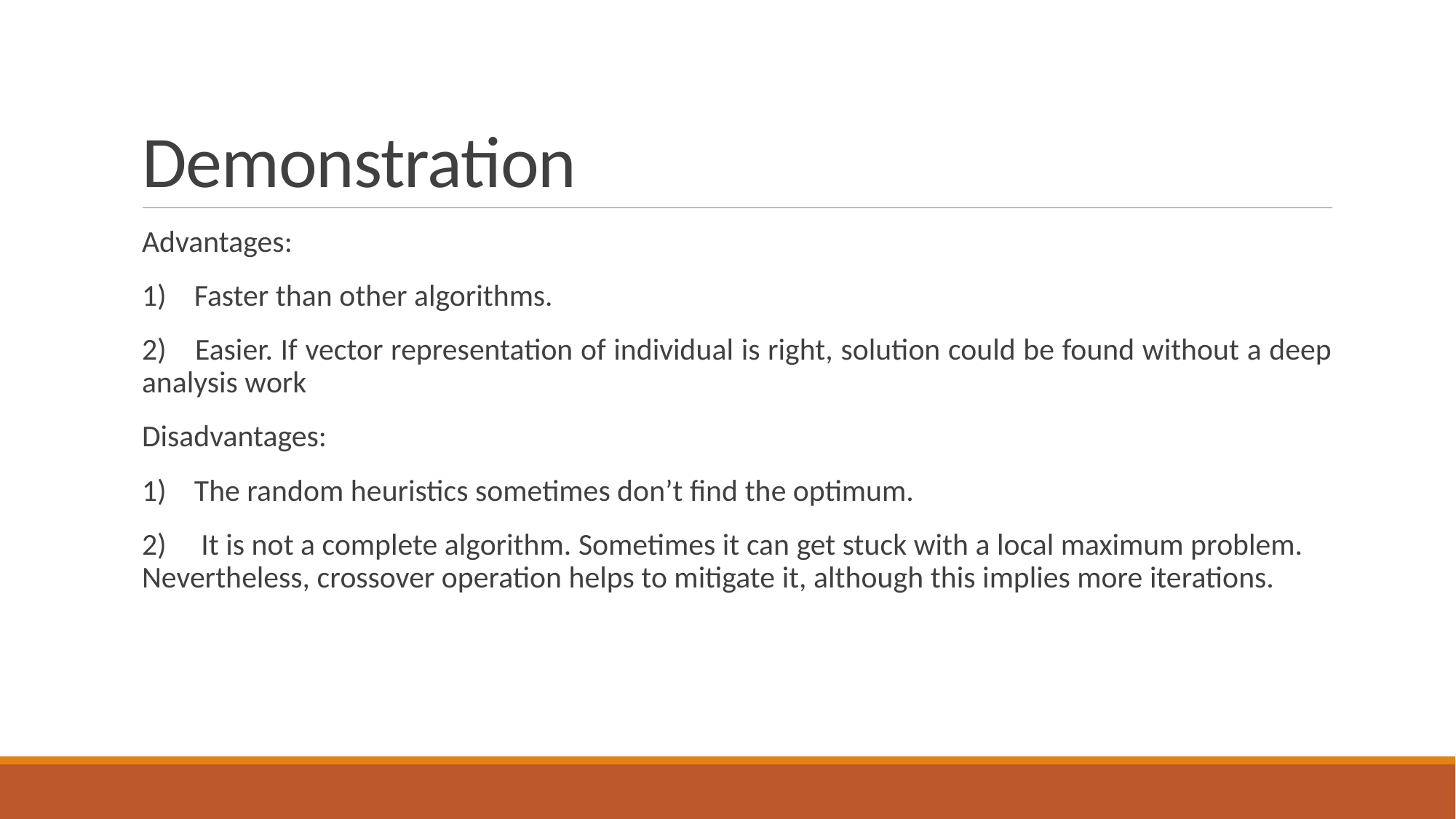

# Demonstration
Advantages:
1)    Faster than other algorithms.
2)    Easier. If vector representation of individual is right, solution could be found without a deep analysis work
Disadvantages:
1)    The random heuristics sometimes don’t find the optimum.
2)     It is not a complete algorithm. Sometimes it can get stuck with a local maximum problem. Nevertheless, crossover operation helps to mitigate it, although this implies more iterations.